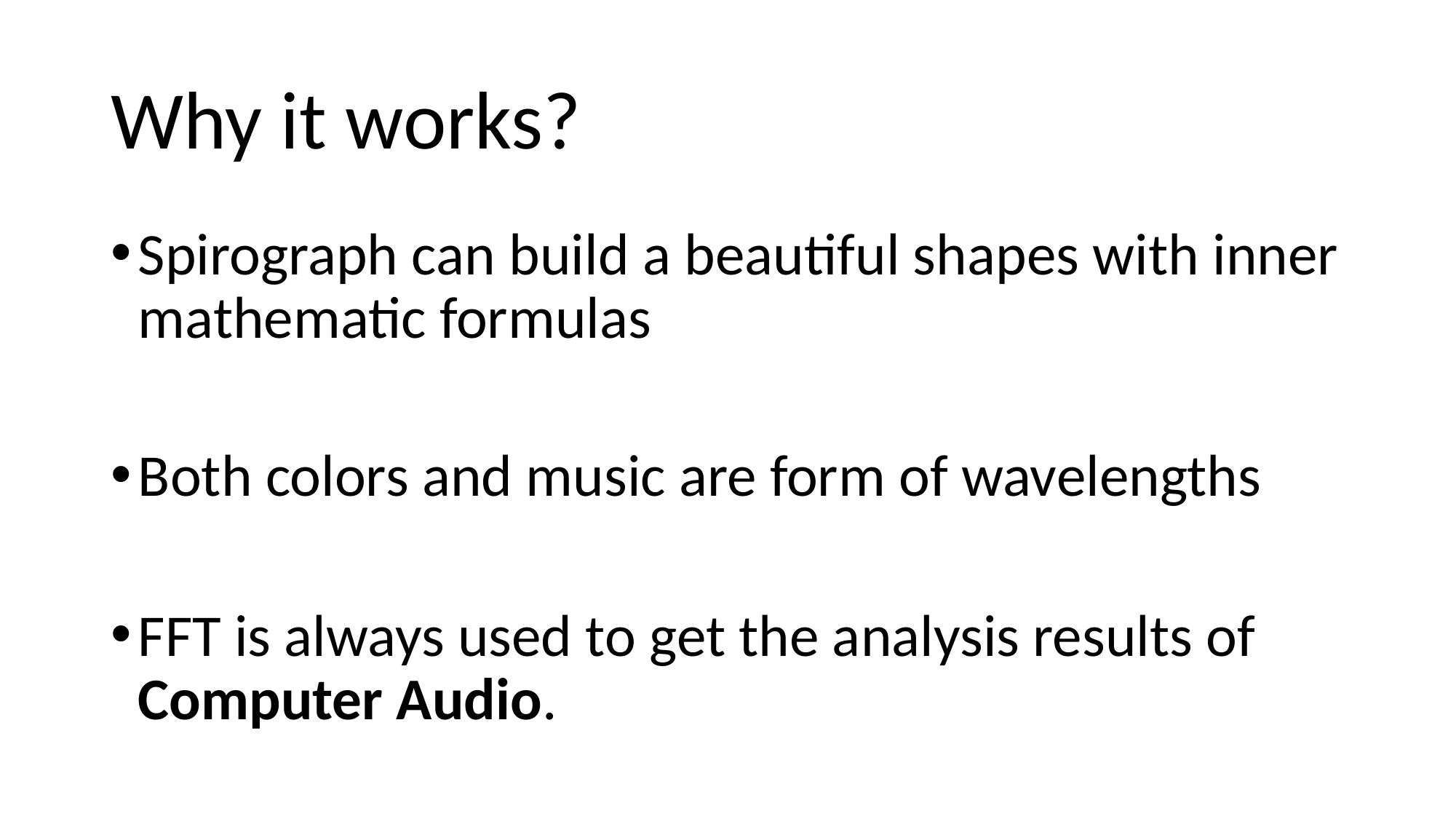

# Why it works?
Spirograph can build a beautiful shapes with inner mathematic formulas

Both colors and music are form of wavelengths

FFT is always used to get the analysis results of Computer Audio.